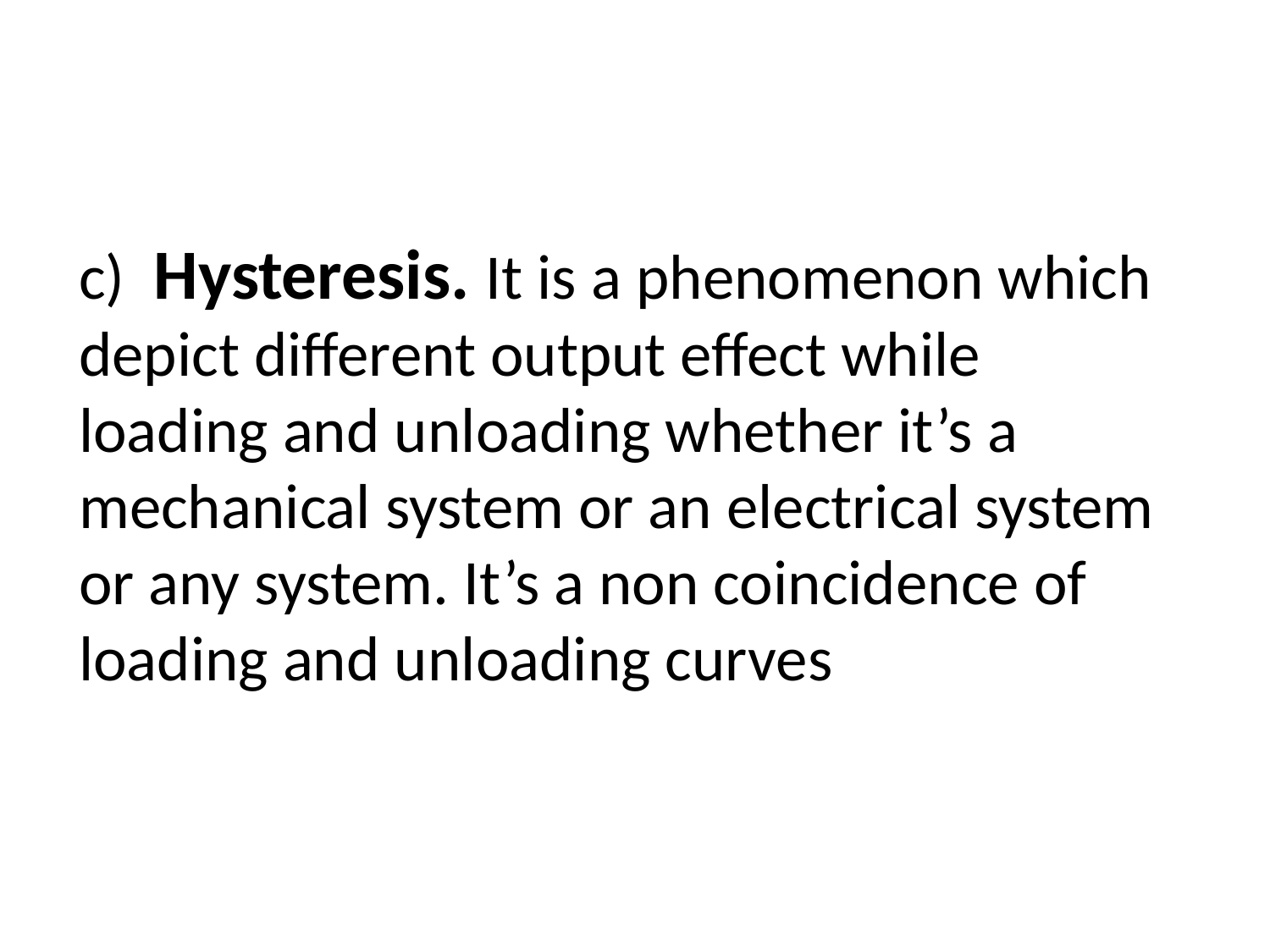

c)  Hysteresis. It is a phenomenon which depict different output effect while loading and unloading whether it’s a mechanical system or an electrical system or any system. It’s a non coincidence of loading and unloading curves